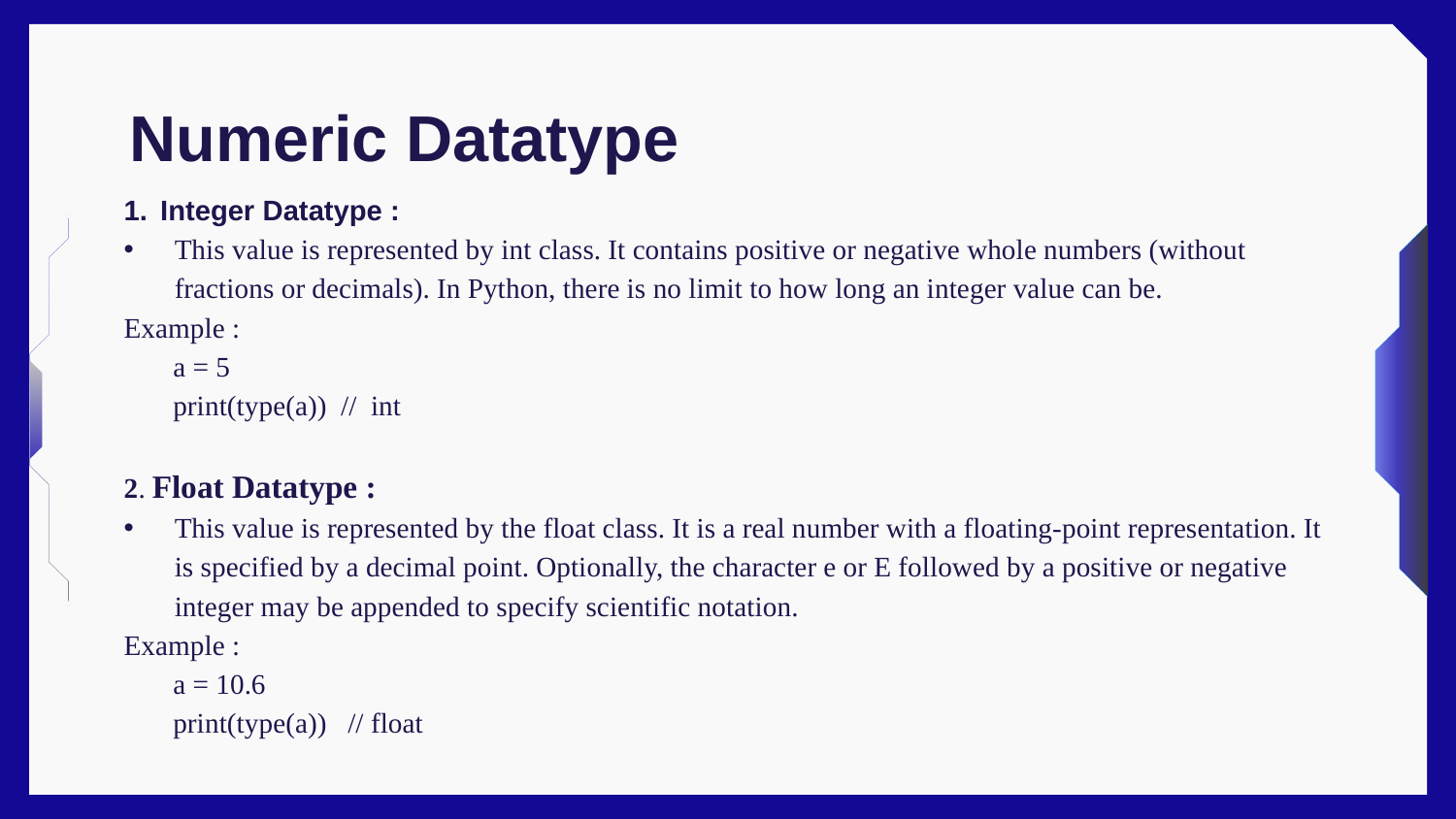

# Numeric Datatype
Integer Datatype :
This value is represented by int class. It contains positive or negative whole numbers (without fractions or decimals). In Python, there is no limit to how long an integer value can be.
Example :
       a = 5
       print(type(a))  //  int

2. Float Datatype :
This value is represented by the float class. It is a real number with a floating-point representation. It is specified by a decimal point. Optionally, the character e or E followed by a positive or negative integer may be appended to specify scientific notation.
Example :
       a = 10.6
       print(type(a))   // float